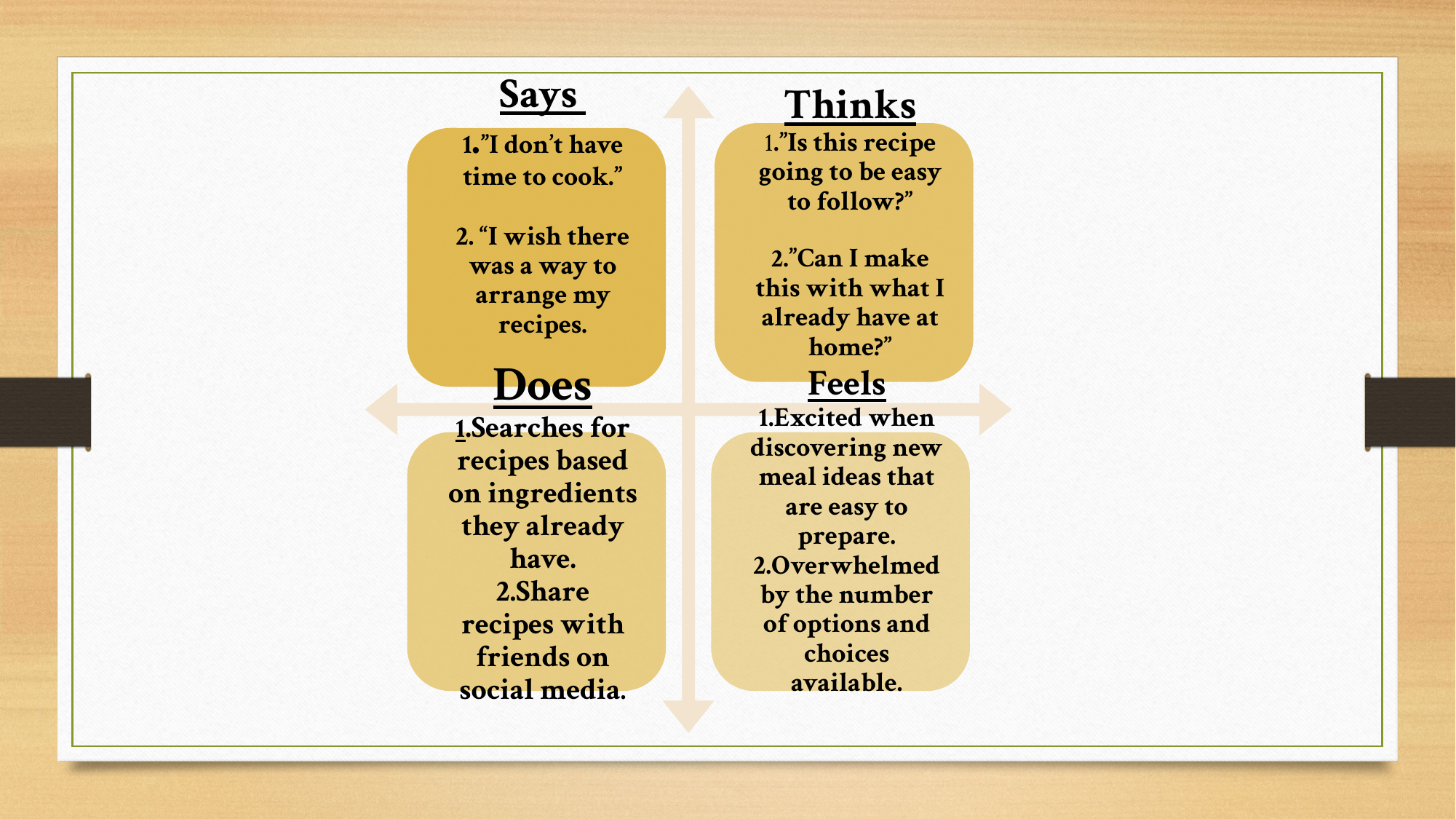

Says
1.”I don’t have time to cook.”
2. “I wish there was a way to arrange my recipes.
Thinks
1.”Is this recipe going to be easy to follow?”
2.”Can I make this with what I already have at home?”
Does
1.Searches for recipes based on ingredients they already have.
2.Share recipes with friends on social media.
Feels
1.Excited when discovering new meal ideas that are easy to prepare.
2.Overwhelmed by the number of options and choices available.